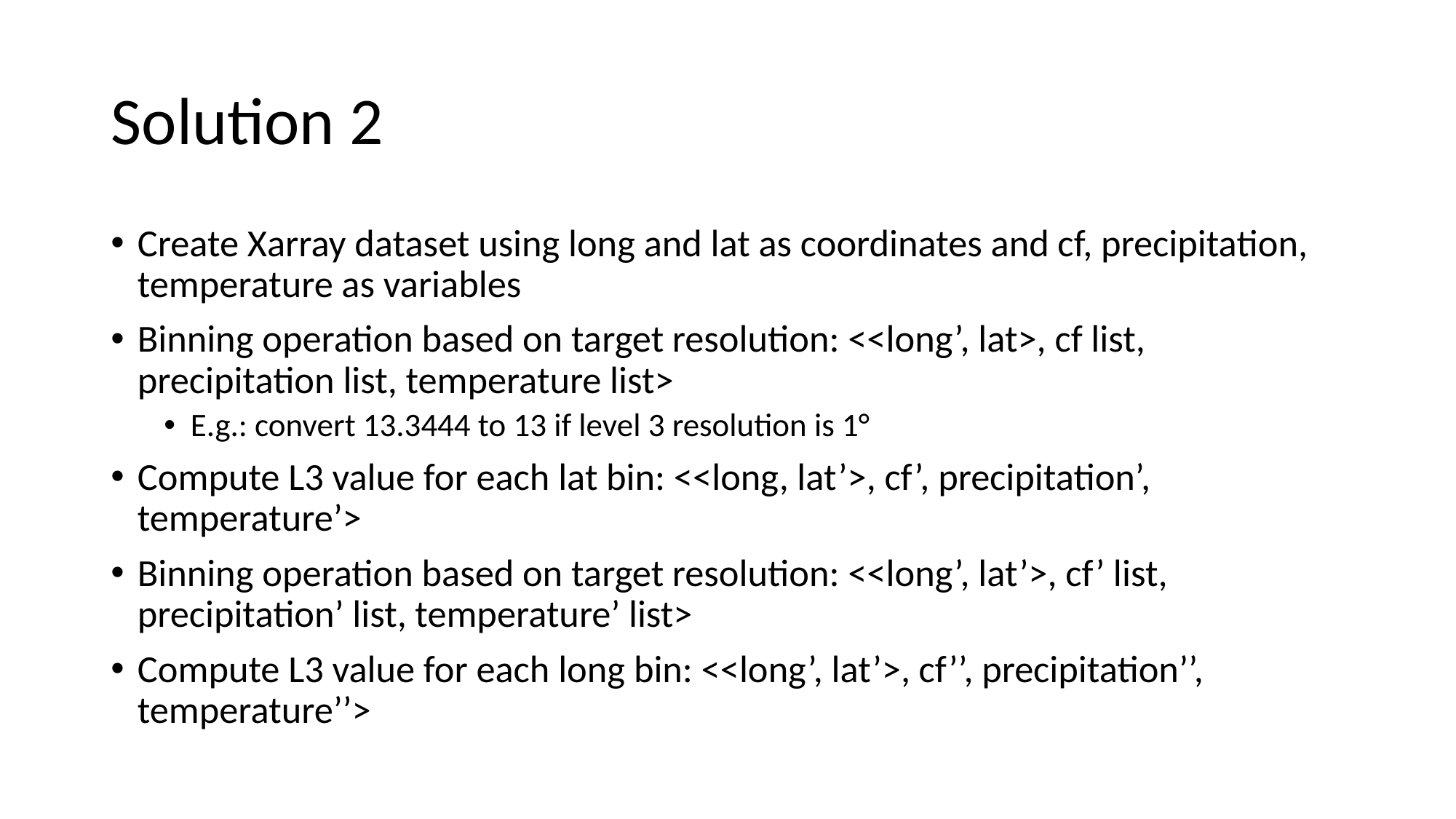

# Solution 2
Create Xarray dataset using long and lat as coordinates and cf, precipitation, temperature as variables
Binning operation based on target resolution: <<long’, lat>, cf list, precipitation list, temperature list>
E.g.: convert 13.3444 to 13 if level 3 resolution is 1°
Compute L3 value for each lat bin: <<long, lat’>, cf’, precipitation’, temperature’>
Binning operation based on target resolution: <<long’, lat’>, cf’ list, precipitation’ list, temperature’ list>
Compute L3 value for each long bin: <<long’, lat’>, cf’’, precipitation’’, temperature’’>